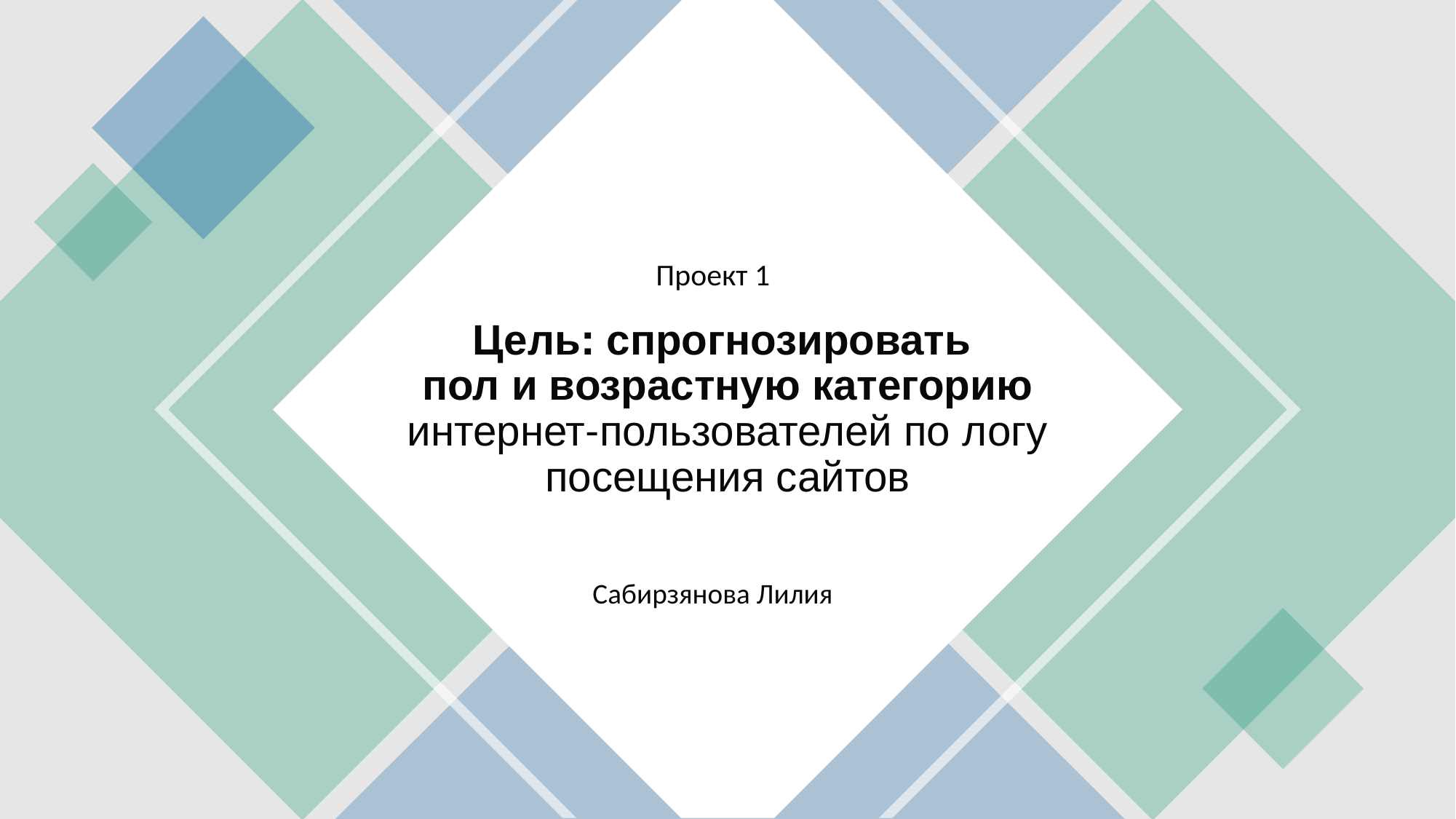

Проект 1
# Цель: спрогнозировать пол и возрастную категорию интернет-пользователей по логу посещения сайтов

Сабирзянова Лилия